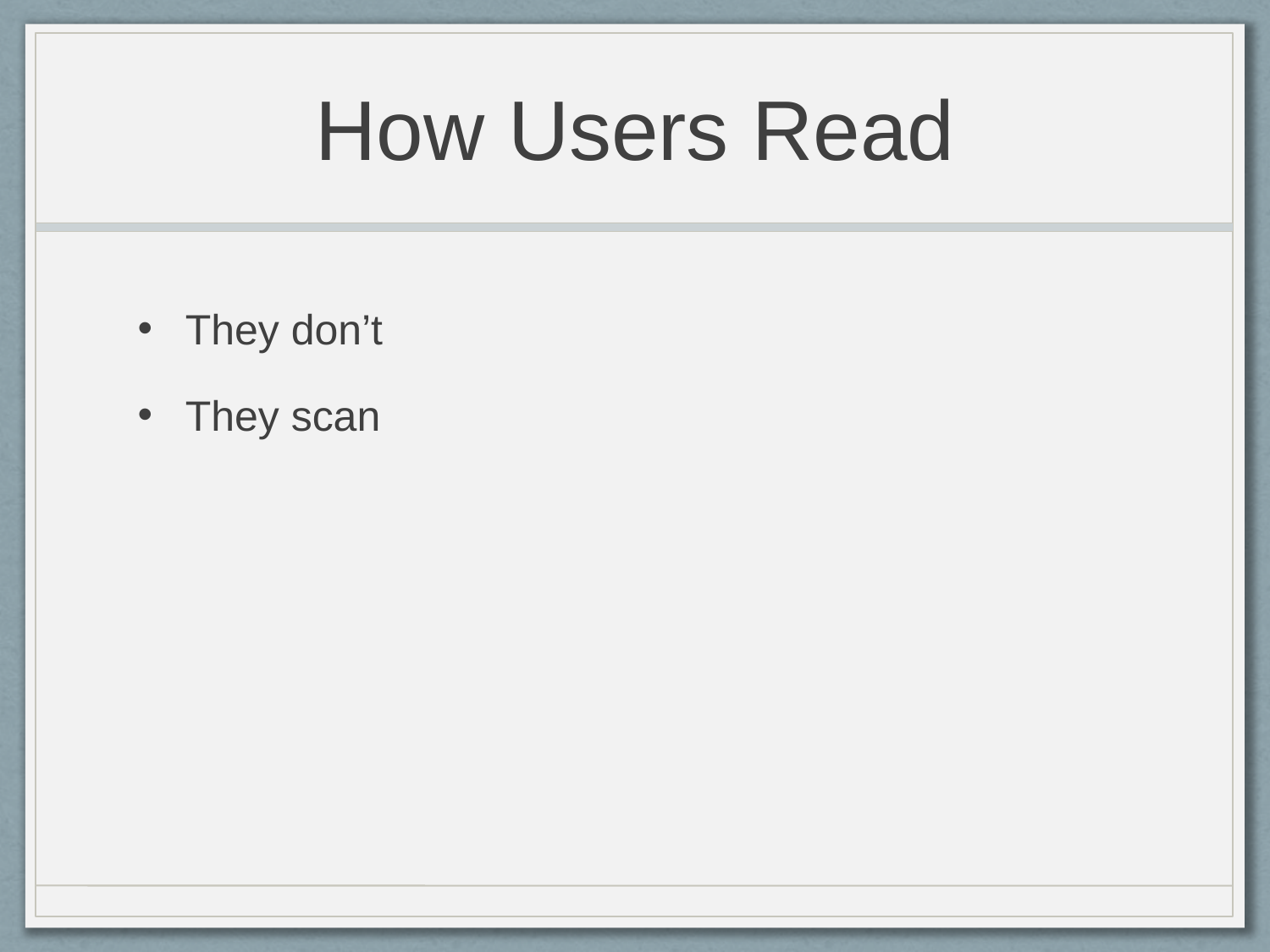

# How Users Read
They don’t
They scan